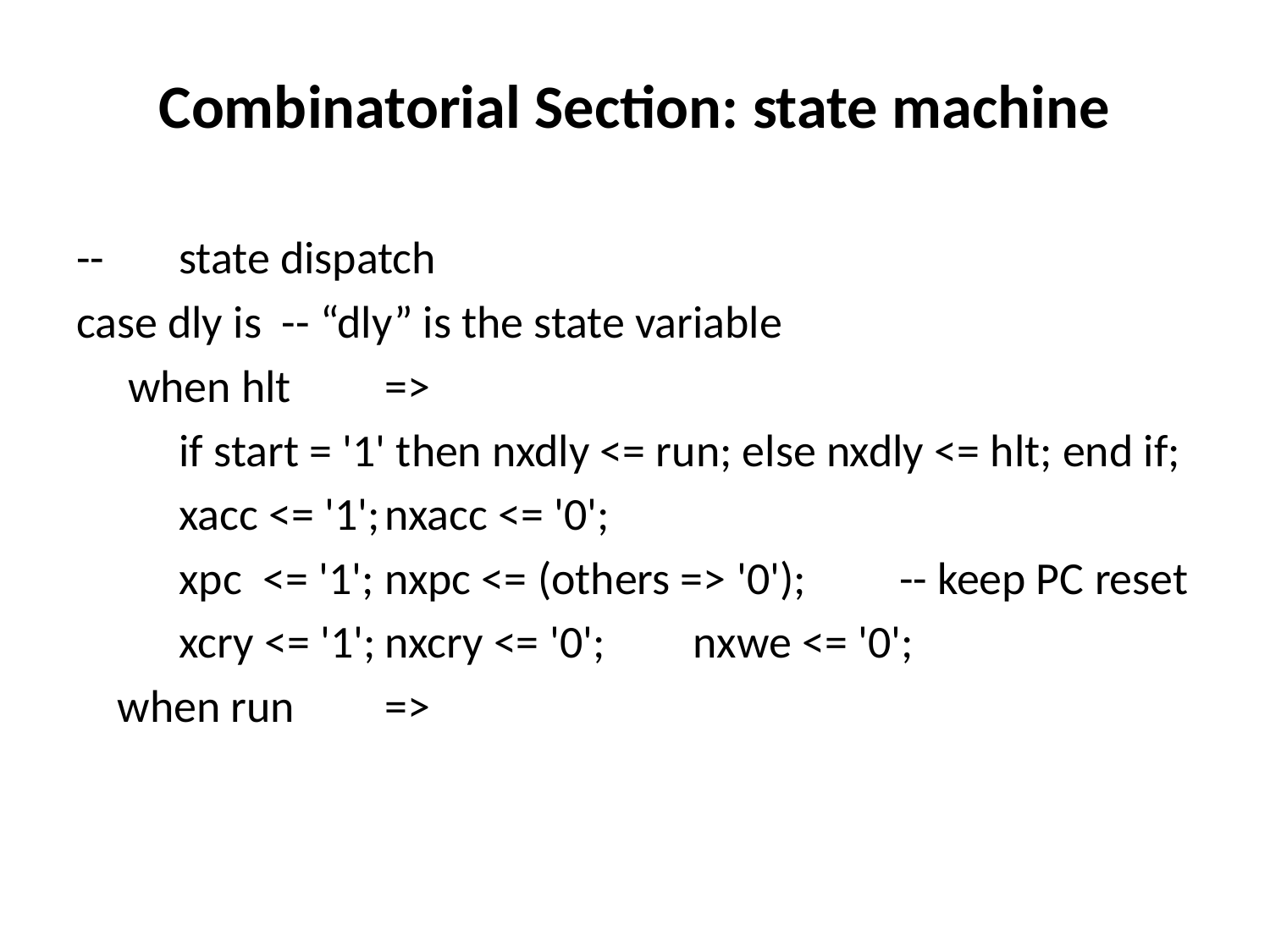

# Combinatorial Section: state machine
--	state dispatch
case dly is	-- “dly” is the state variable
     when hlt	=>
	if start = '1' then nxdly <= run; else nxdly <= hlt; end if;
	xacc <= '1';	nxacc <= '0';
	xpc  <= '1';	nxpc <= (others => '0');	-- keep PC reset
	xcry <= '1';	nxcry <= '0';	nxwe <= '0';
    when run	=>